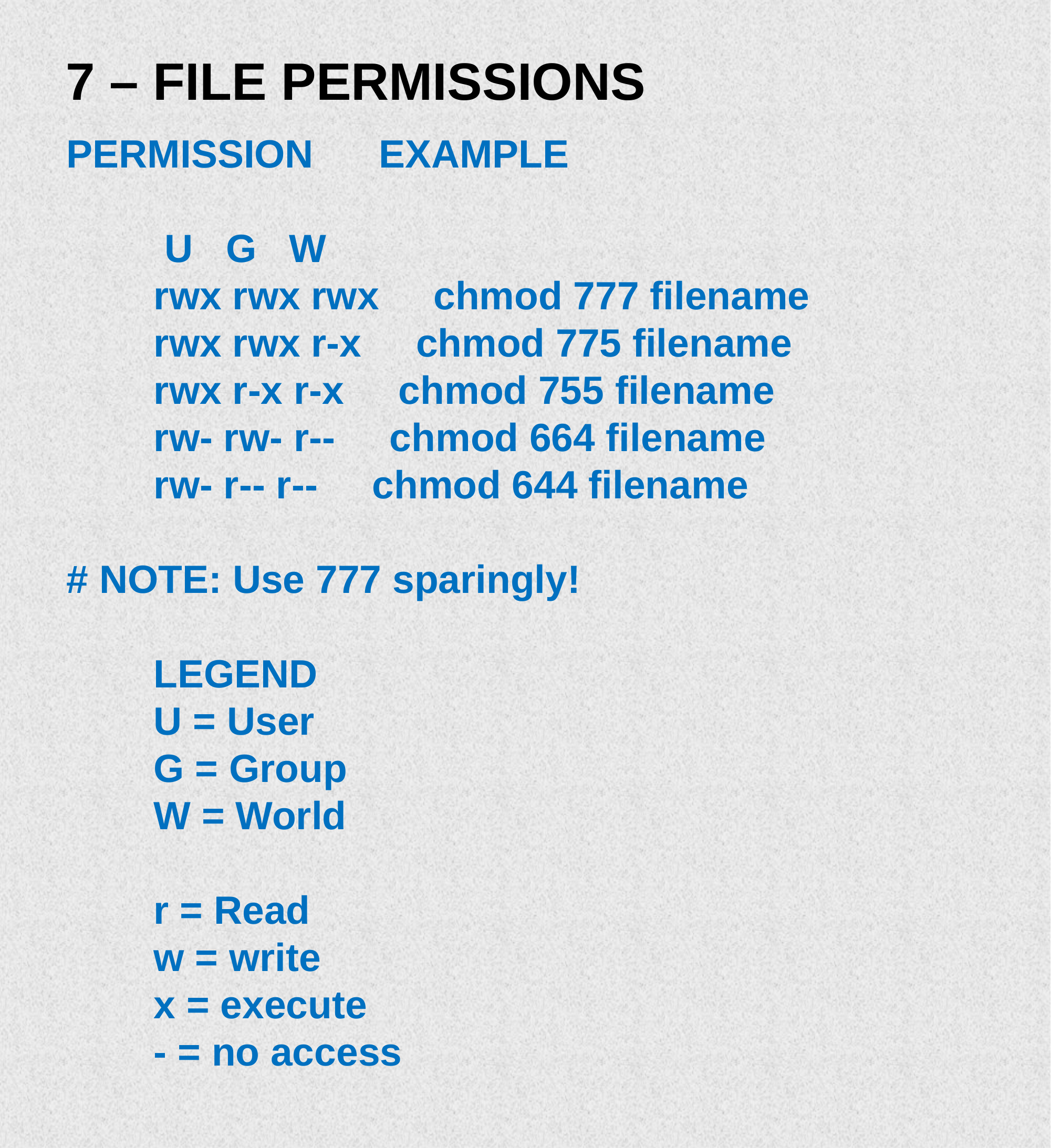

# 7 – FILE PERMISSIONS
PERMISSION      EXAMPLE

         U   G   W
        rwx rwx rwx     chmod 777 filename
        rwx rwx r-x     chmod 775 filename
        rwx r-x r-x     chmod 755 filename
        rw- rw- r--     chmod 664 filename
        rw- r-- r--     chmod 644 filename

# NOTE: Use 777 sparingly!

        LEGEND
        U = User
        G = Group
        W = World

        r = Read
        w = write
        x = execute
        - = no access